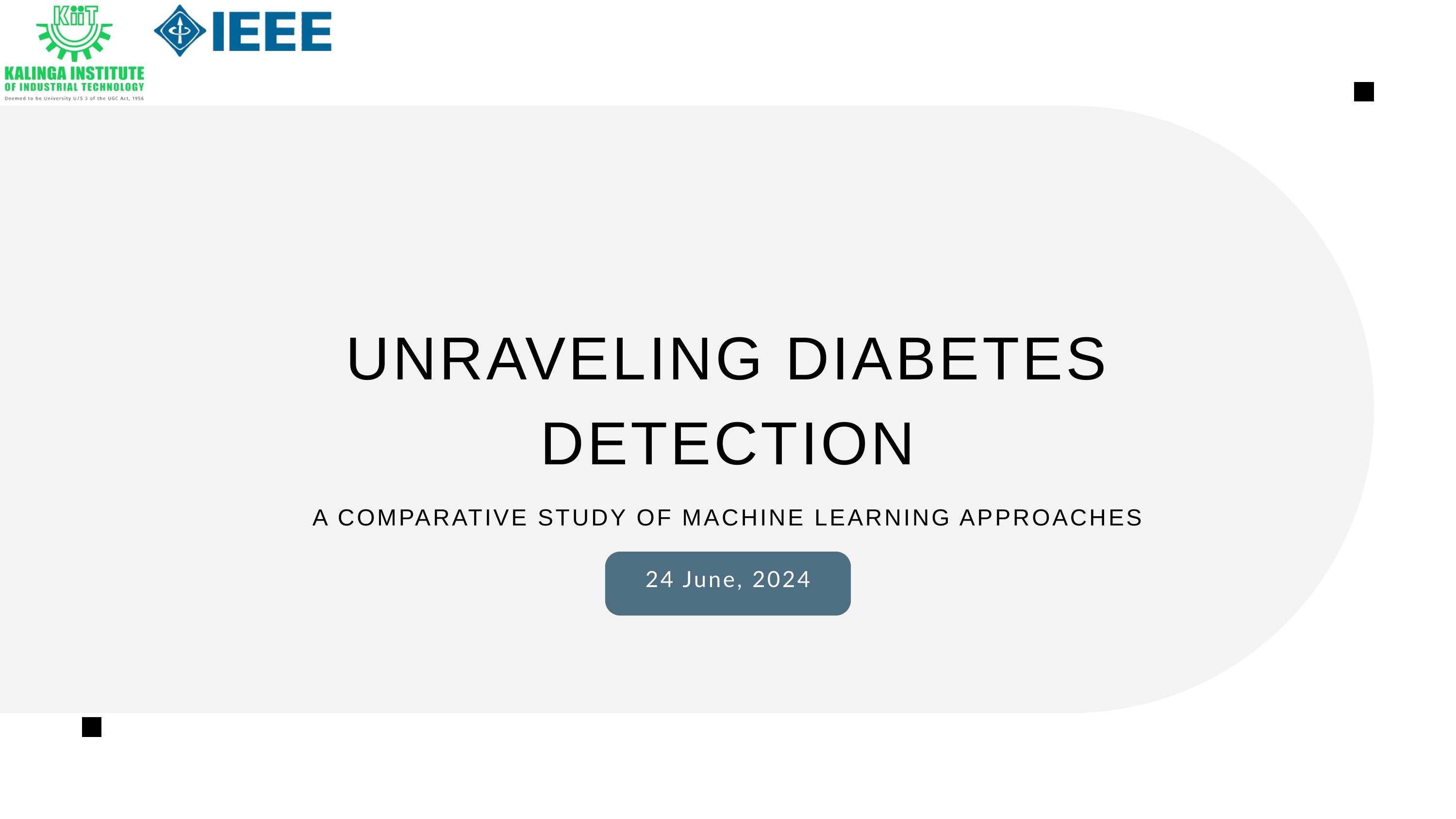

UNRAVELING DIABETES DETECTION
A COMPARATIVE STUDY OF MACHINE LEARNING APPROACHES

24 June, 2024